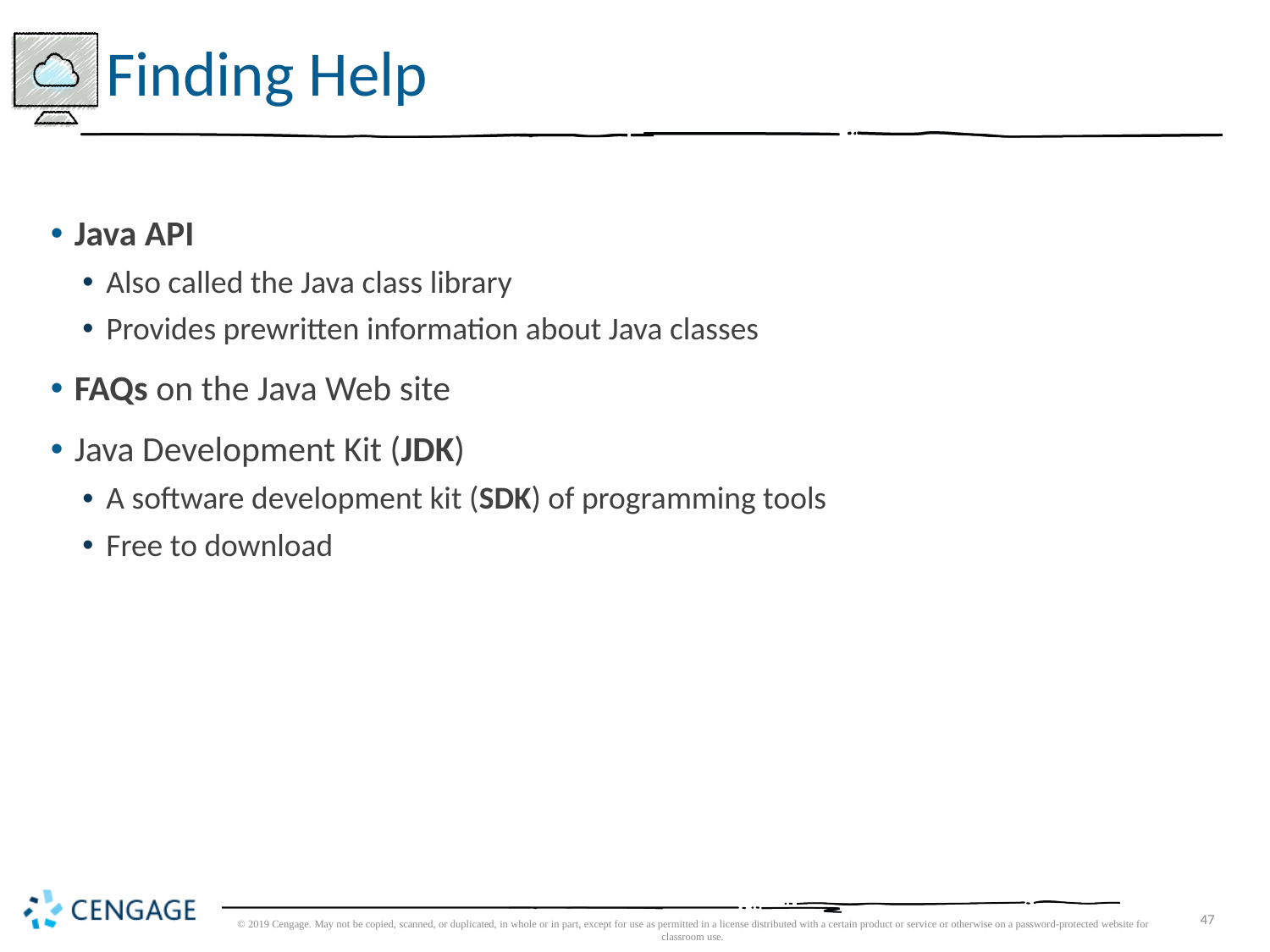

# Finding Help
Java API
Also called the Java class library
Provides prewritten information about Java classes
FAQs on the Java Web site
Java Development Kit (JDK)
A software development kit (SDK) of programming tools
Free to download
© 2019 Cengage. May not be copied, scanned, or duplicated, in whole or in part, except for use as permitted in a license distributed with a certain product or service or otherwise on a password-protected website for classroom use.